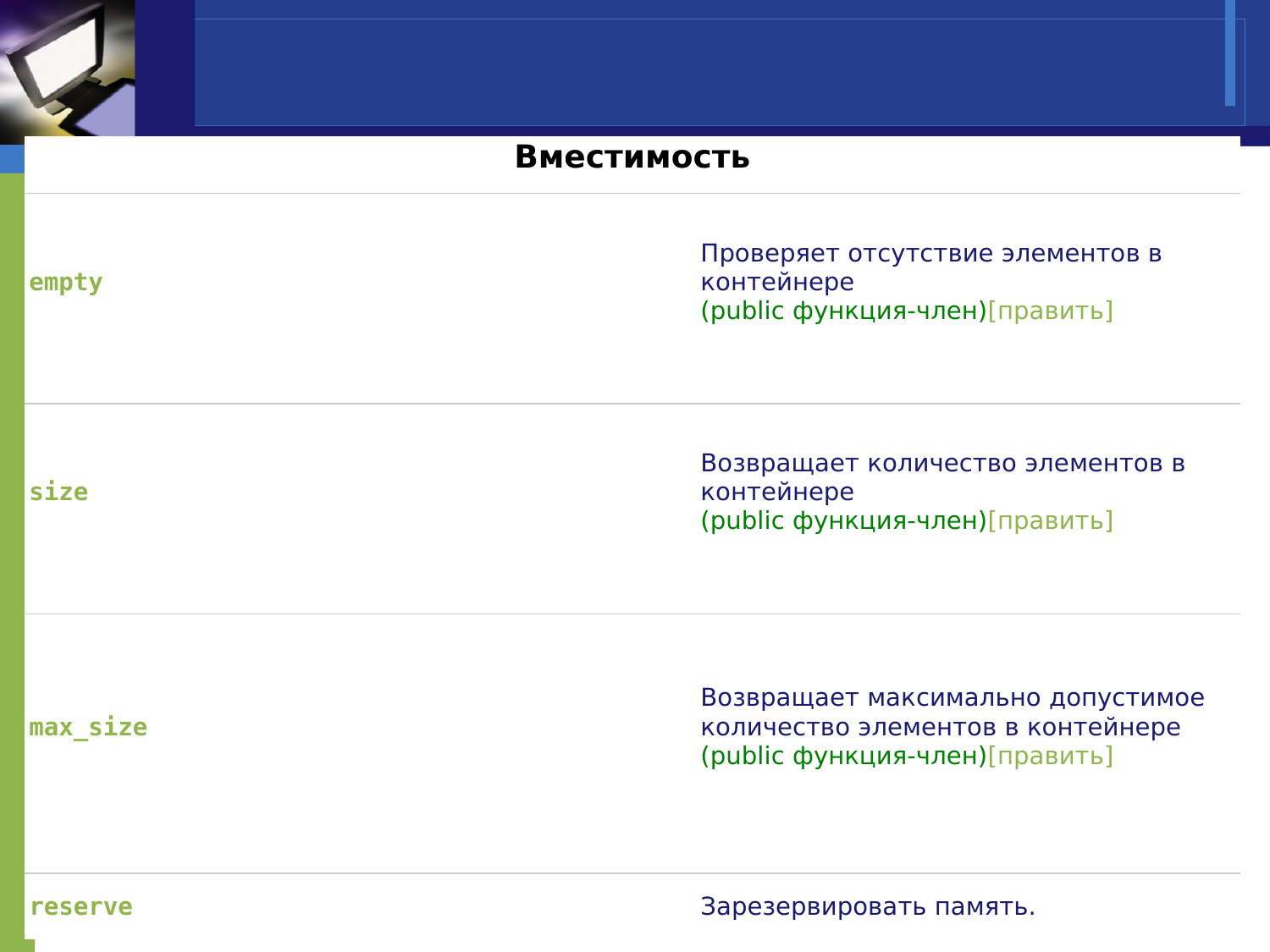

#
| Вместимость |  |
| --- | --- |
|  |  |
| empty | Проверяет отсутствие элементов в контейнере (public функция-член)[править] |
|  |  |
| size | Возвращает количество элементов в контейнере (public функция-член)[править] |
|  |  |
| max\_size | Возвращает максимально допустимое количество элементов в контейнере (public функция-член)[править] |
|  |  |
| reserve | Зарезервировать память. |